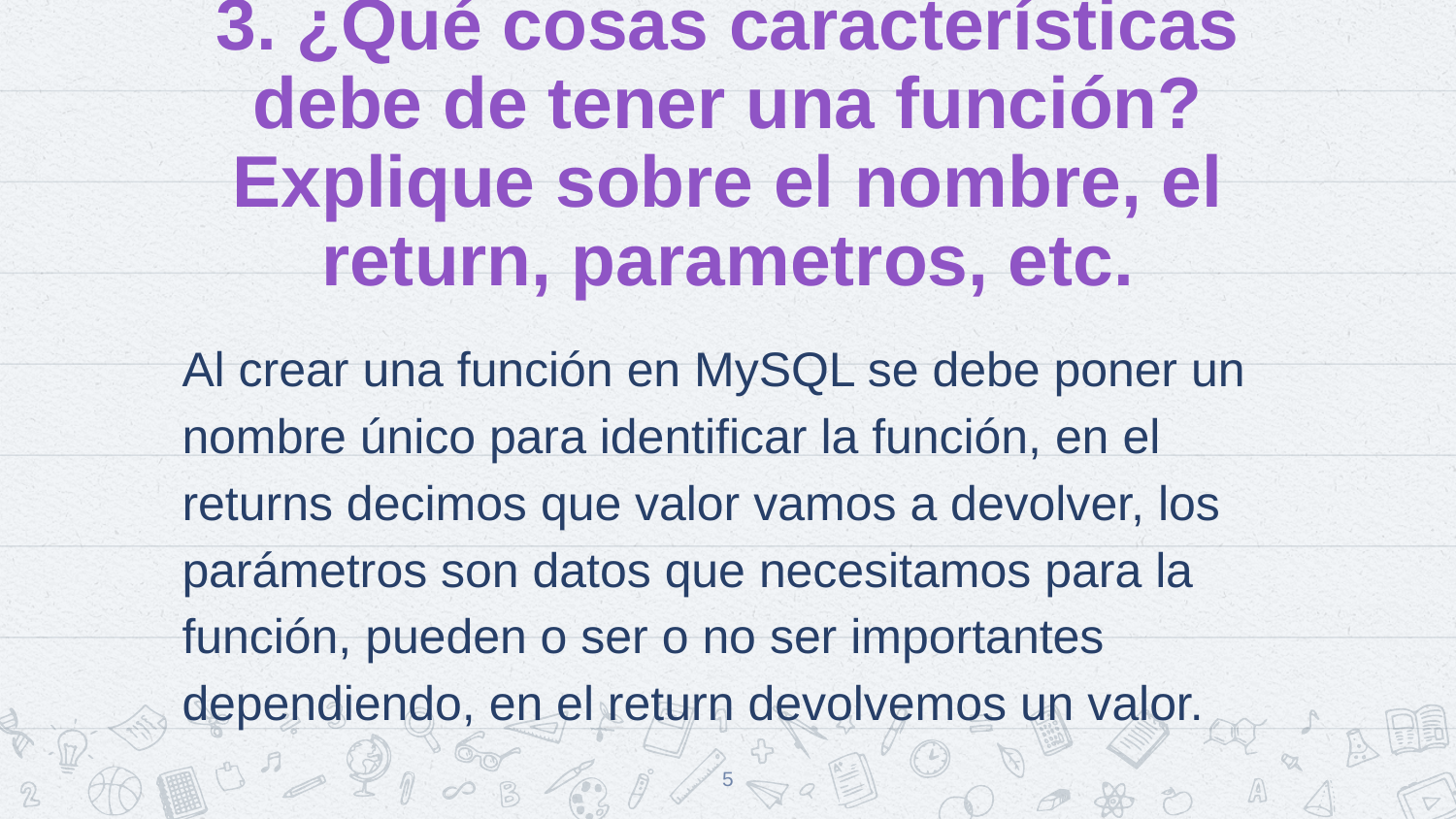

# 3. ¿Qué cosas características debe de tener una función? Explique sobre el nombre, el return, parametros, etc.
Al crear una función en MySQL se debe poner un nombre único para identificar la función, en el returns decimos que valor vamos a devolver, los parámetros son datos que necesitamos para la función, pueden o ser o no ser importantes dependiendo, en el return devolvemos un valor.
5